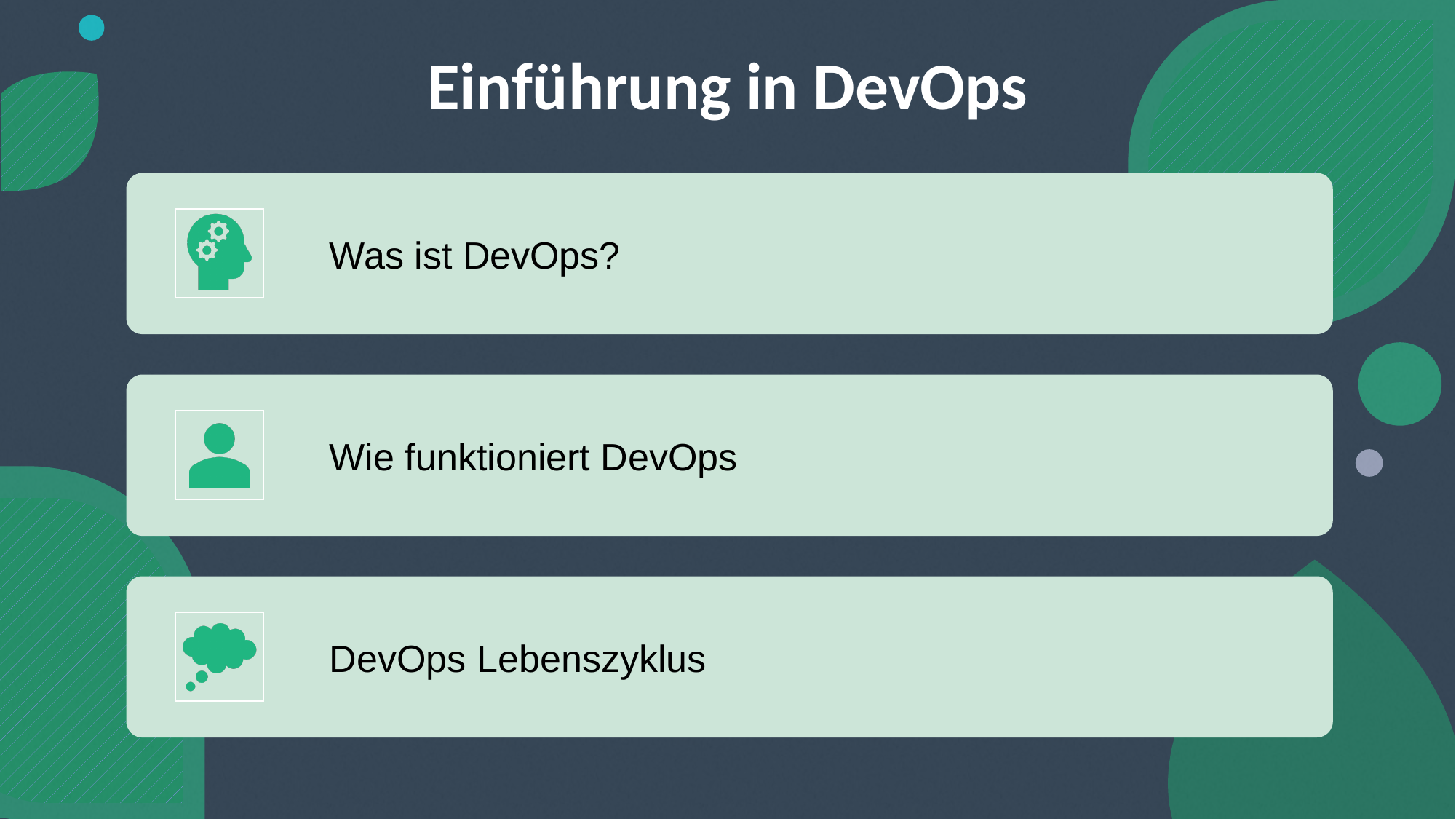

# Einführung in DevOps
Was ist DevOps?
Wie funktioniert DevOps
DevOps Lebenszyklus
35